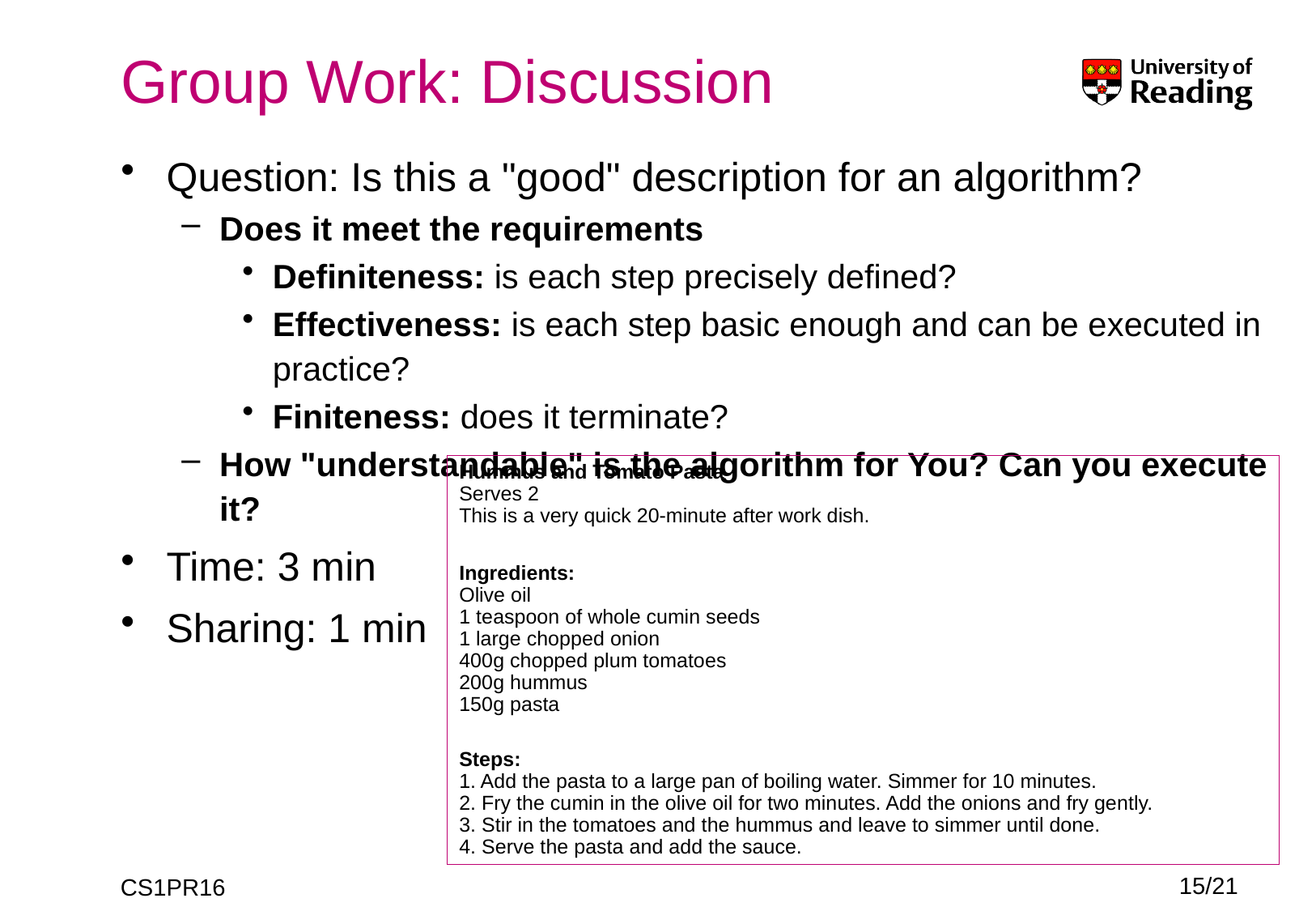

# Group Work: Discussion
Question: Is this a "good" description for an algorithm?
Does it meet the requirements
Definiteness: is each step precisely defined?
Effectiveness: is each step basic enough and can be executed in practice?
Finiteness: does it terminate?
How "understandable" is the algorithm for You? Can you execute it?
Time: 3 min
Sharing: 1 min

Hummus and Tomato Pasta 
Serves 2 
This is a very quick 20-minute after work dish.
Ingredients:
Olive oil 
1 teaspoon of whole cumin seeds 
1 large chopped onion
400g chopped plum tomatoes 
200g hummus 
150g pasta
Steps:
1. Add the pasta to a large pan of boiling water. Simmer for 10 minutes.
2. Fry the cumin in the olive oil for two minutes. Add the onions and fry gently.
3. Stir in the tomatoes and the hummus and leave to simmer until done.
4. Serve the pasta and add the sauce.